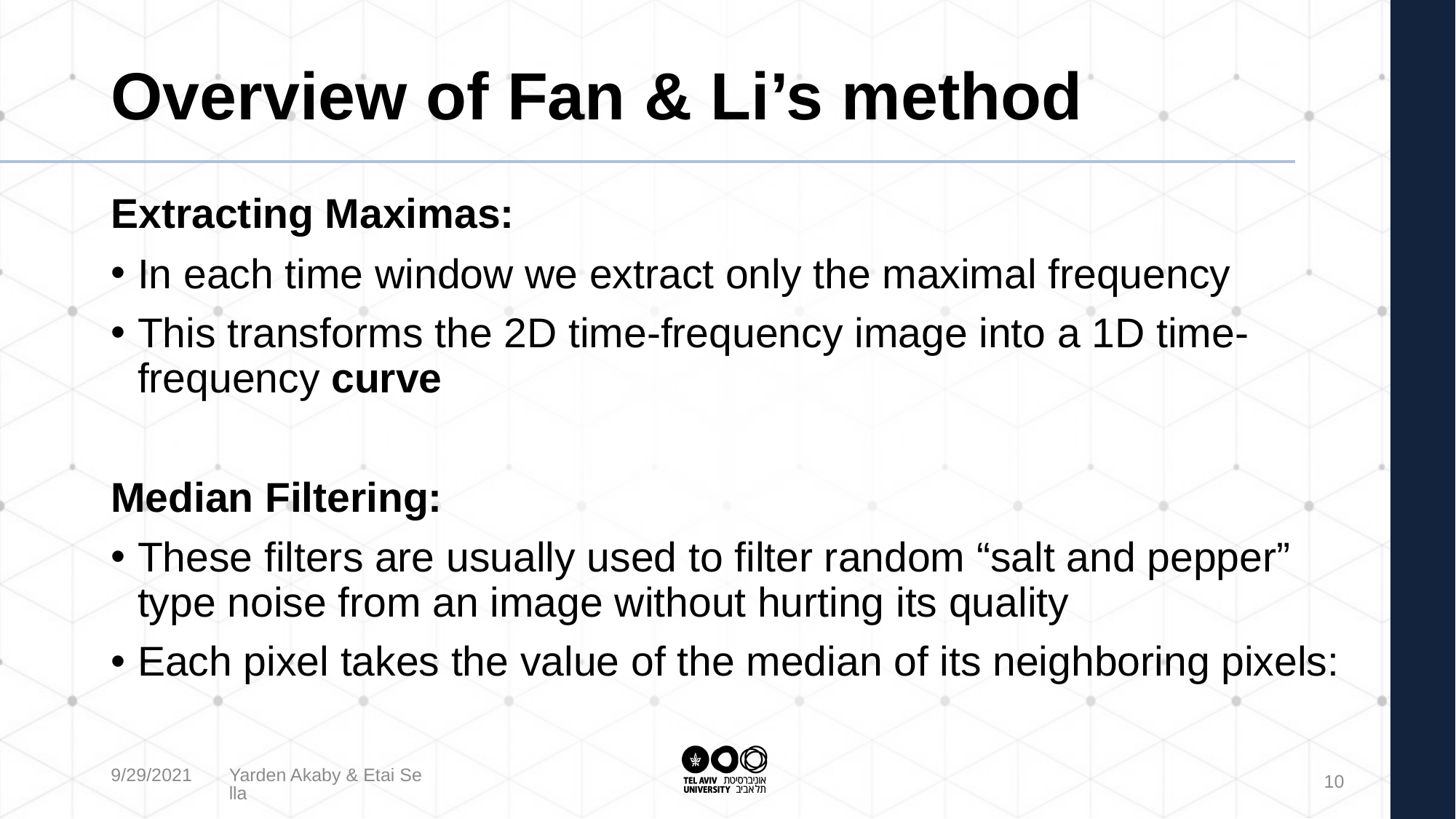

# Overview of Fan & Li’s method
Extracting Maximas:
In each time window we extract only the maximal frequency
This transforms the 2D time-frequency image into a 1D time-frequency curve

Median Filtering:
These filters are usually used to filter random “salt and pepper” type noise from an image without hurting its quality
Each pixel takes the value of the median of its neighboring pixels:

9/29/2021
Yarden Akaby & Etai Sella
10